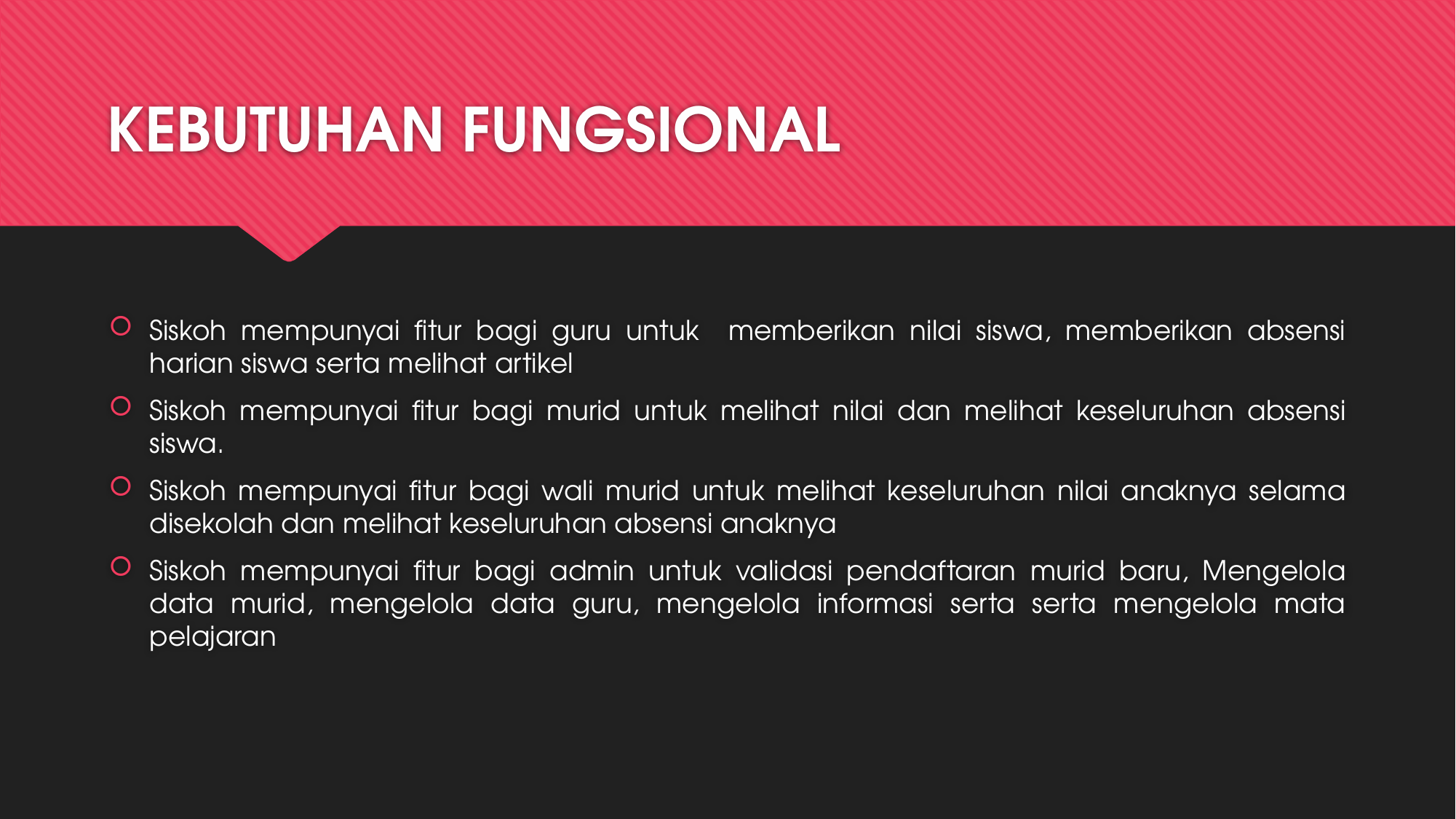

# KEBUTUHAN FUNGSIONAL
Siskoh mempunyai fitur bagi guru untuk  memberikan nilai siswa, memberikan absensi harian siswa serta melihat artikel
Siskoh mempunyai fitur bagi murid untuk melihat nilai dan melihat keseluruhan absensi siswa.
Siskoh mempunyai fitur bagi wali murid untuk melihat keseluruhan nilai anaknya selama disekolah dan melihat keseluruhan absensi anaknya
Siskoh mempunyai fitur bagi admin untuk validasi pendaftaran murid baru, Mengelola data murid, mengelola data guru, mengelola informasi serta serta mengelola mata pelajaran